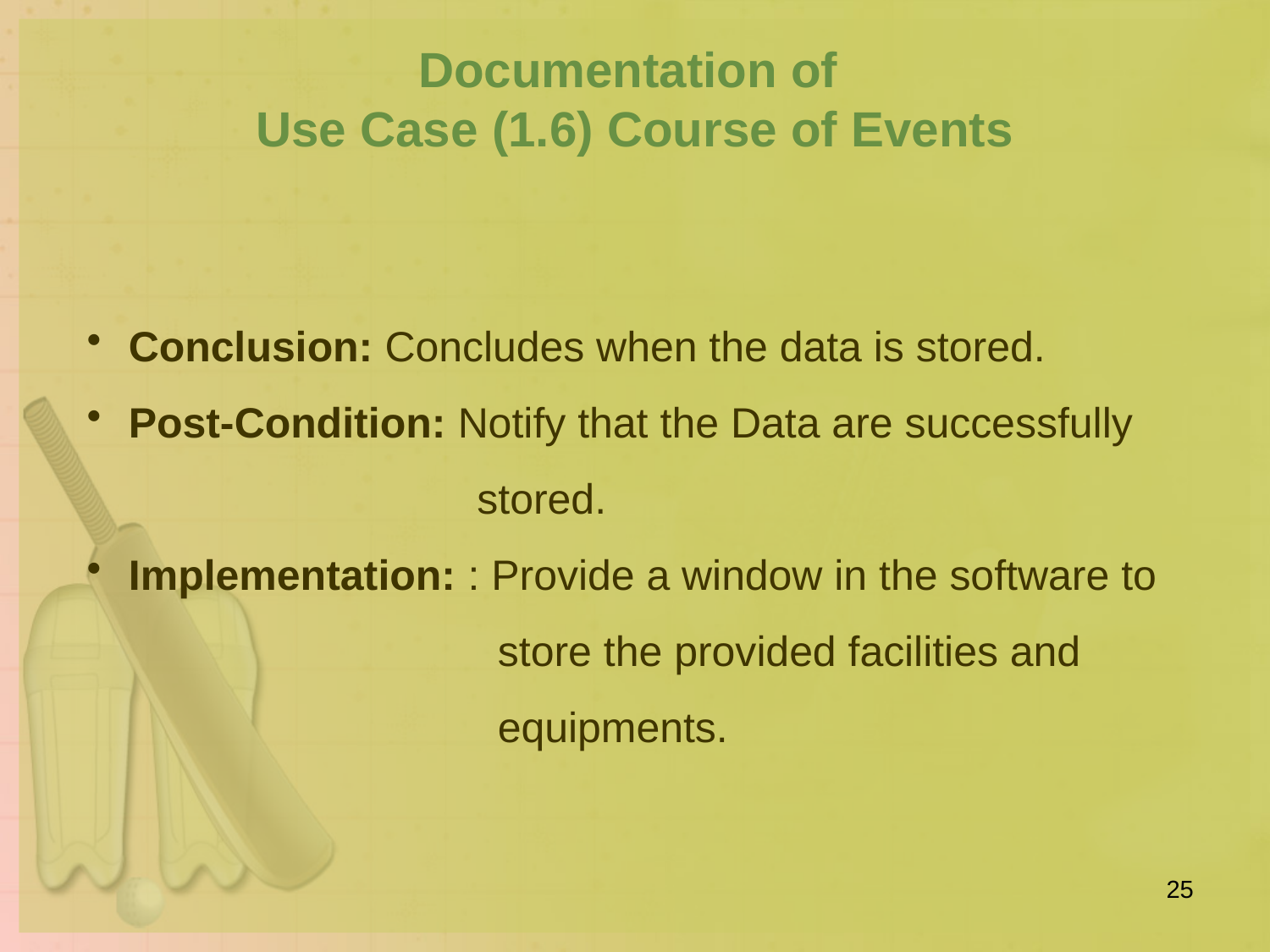

Documentation of
Use Case (1.6) Course of Events
 Conclusion: Concludes when the data is stored.
 Post-Condition: Notify that the Data are successfully		         stored.
 Implementation: : Provide a window in the software to  			store the provided facilities and 				equipments.
25